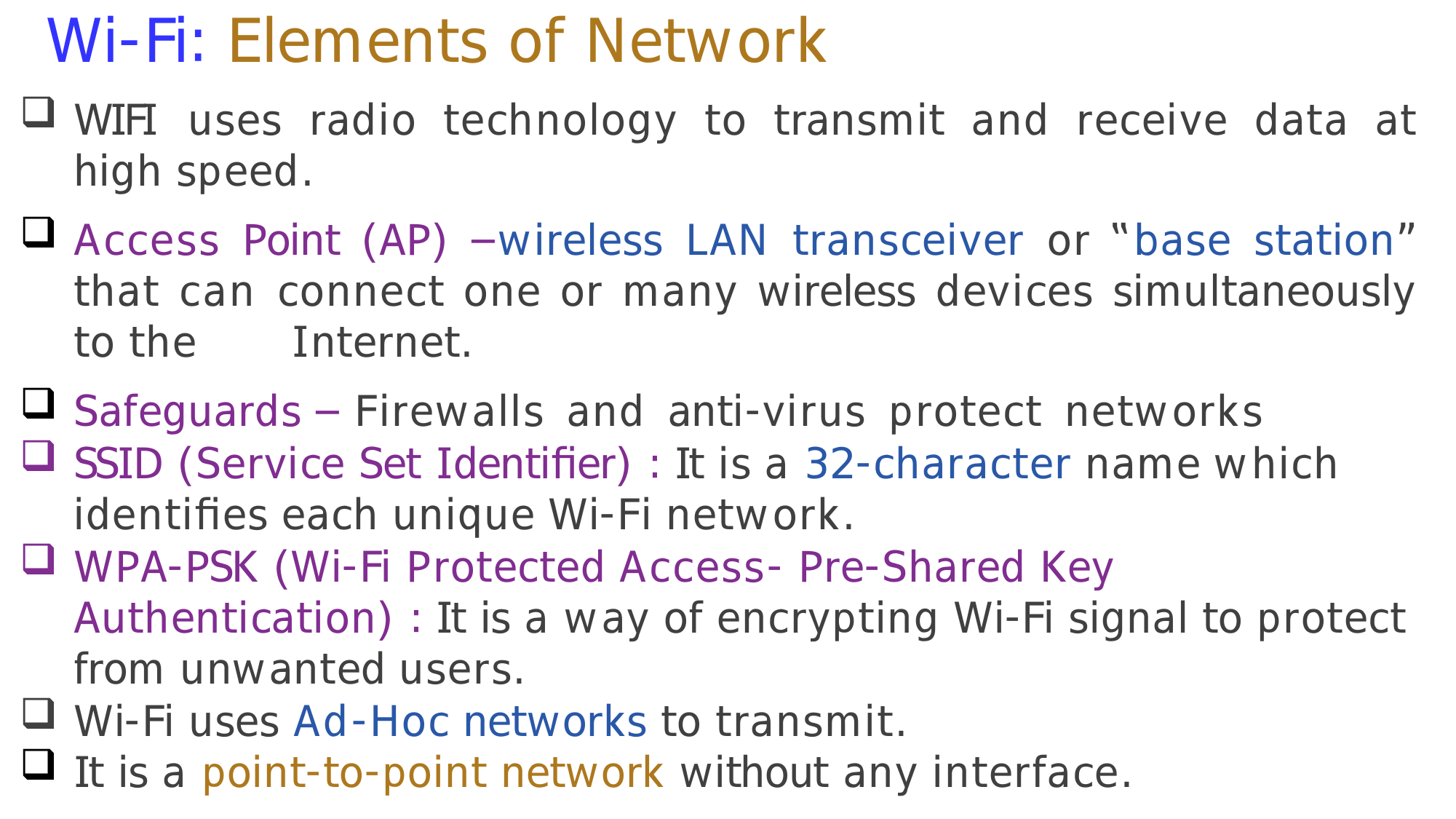

# Wi-Fi: Elements of Network
WIFI uses radio technology to transmit and receive data at high speed.
Access Point (AP) –wireless LAN transceiver or “base station” that can connect one or many wireless devices simultaneously to the 	Internet.
Safeguards – Firewalls and anti-virus protect networks
SSID (Service Set Identifier) : It  is a 32-character name which identifies each unique Wi-Fi network.
WPA-PSK (Wi-Fi Protected Access- Pre-Shared Key Authentication) : It is a way of encrypting Wi-Fi signal to protect from unwanted users.
Wi-Fi uses Ad-Hoc networks to transmit.
It is a point-to-point network without any interface.